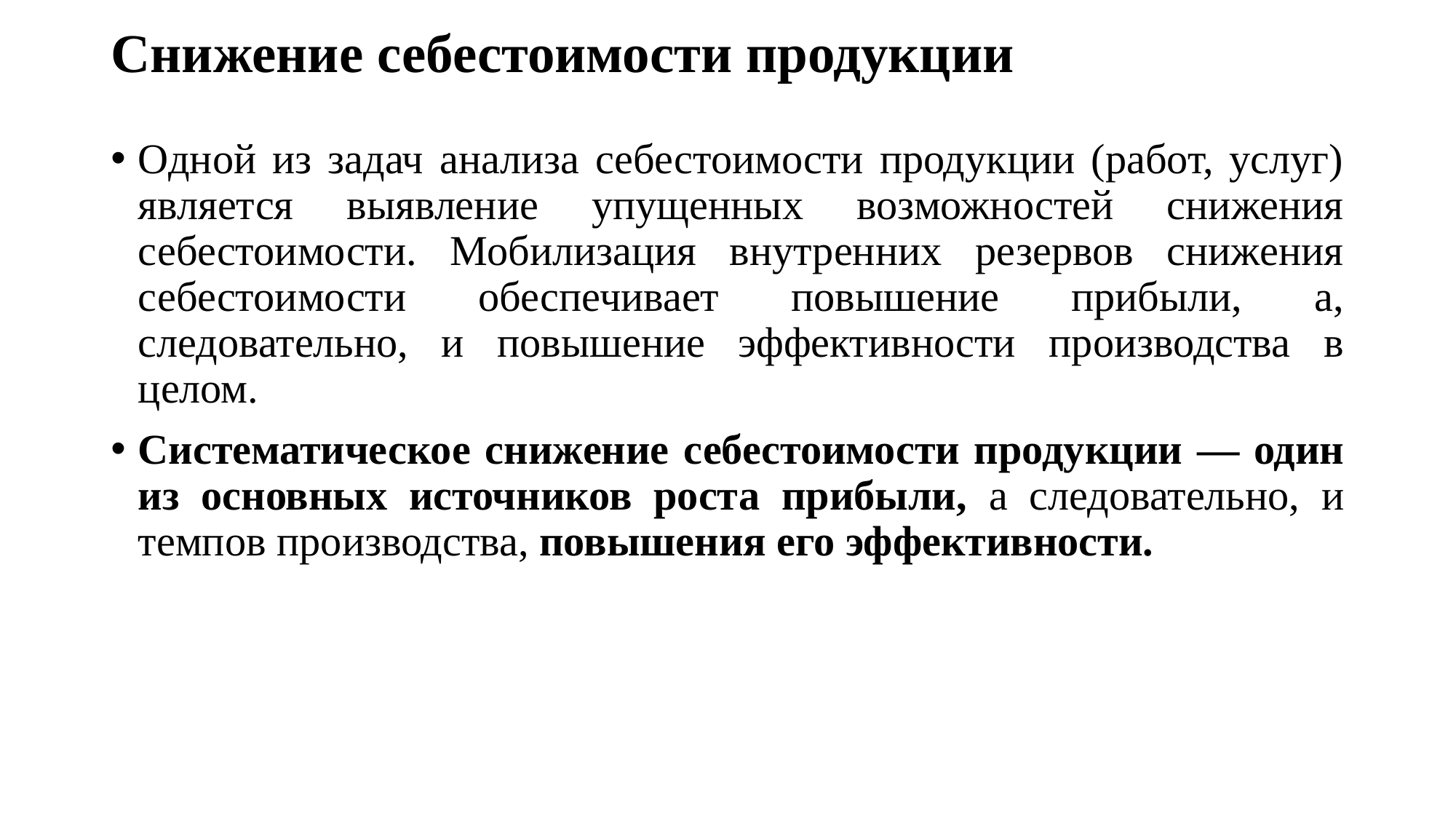

# Снижение себестоимости продукции
Одной из задач анализа себестоимости продукции (работ, услуг) является выявление упущенных возможностей снижения себестоимости. Мобилизация внутренних резервов снижения себестоимости обеспечивает повышение прибыли, а, следовательно, и повышение эффективности производства в целом.
Систематическое снижение себестоимости продукции — один из основных источников роста прибыли, а следовательно, и темпов производства, повышения его эффективности.